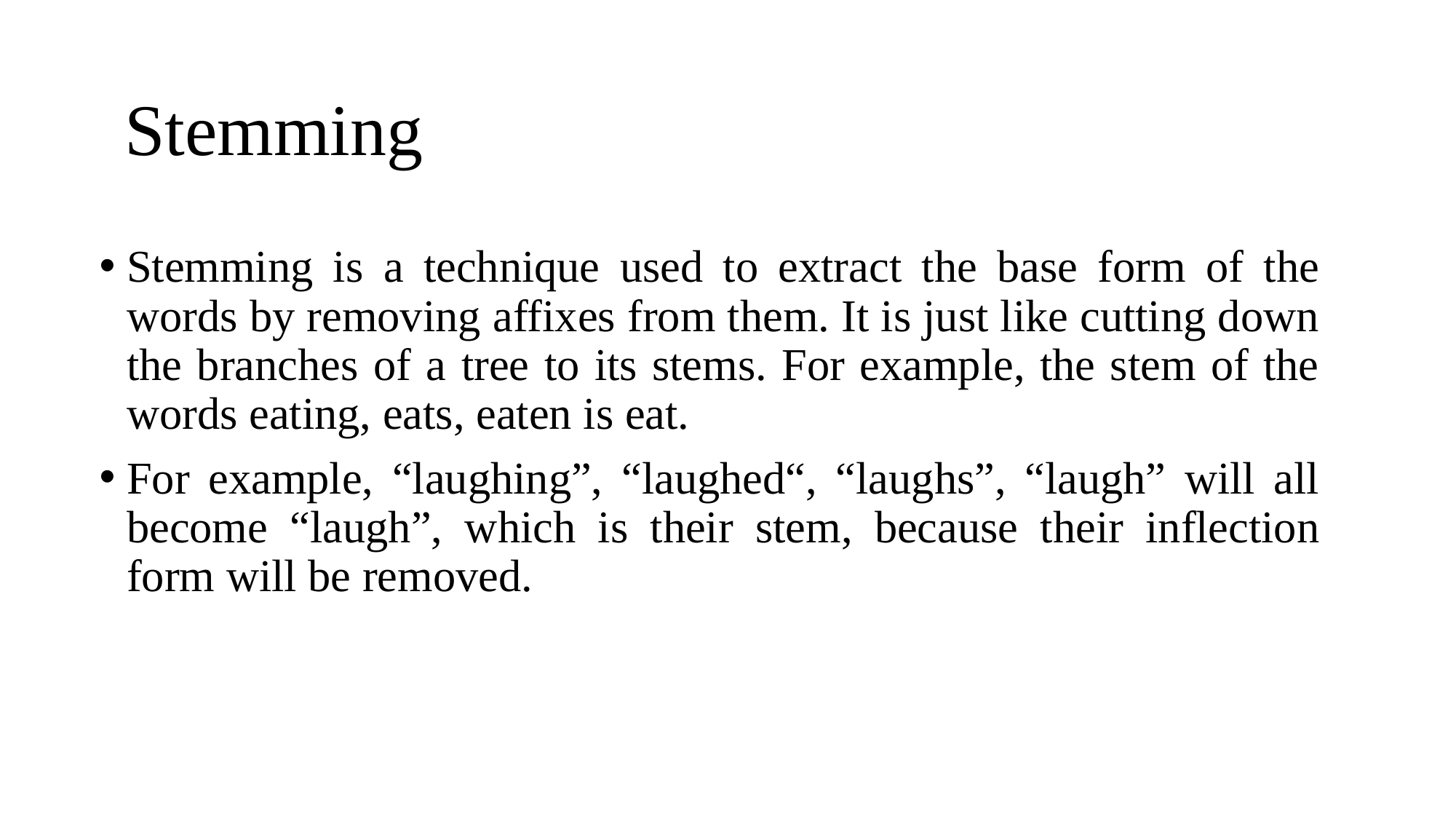

# Stemming
Stemming is a technique used to extract the base form of the words by removing affixes from them. It is just like cutting down the branches of a tree to its stems. For example, the stem of the words eating, eats, eaten is eat.
For example, “laughing”, “laughed“, “laughs”, “laugh” will all become “laugh”, which is their stem, because their inflection form will be removed.